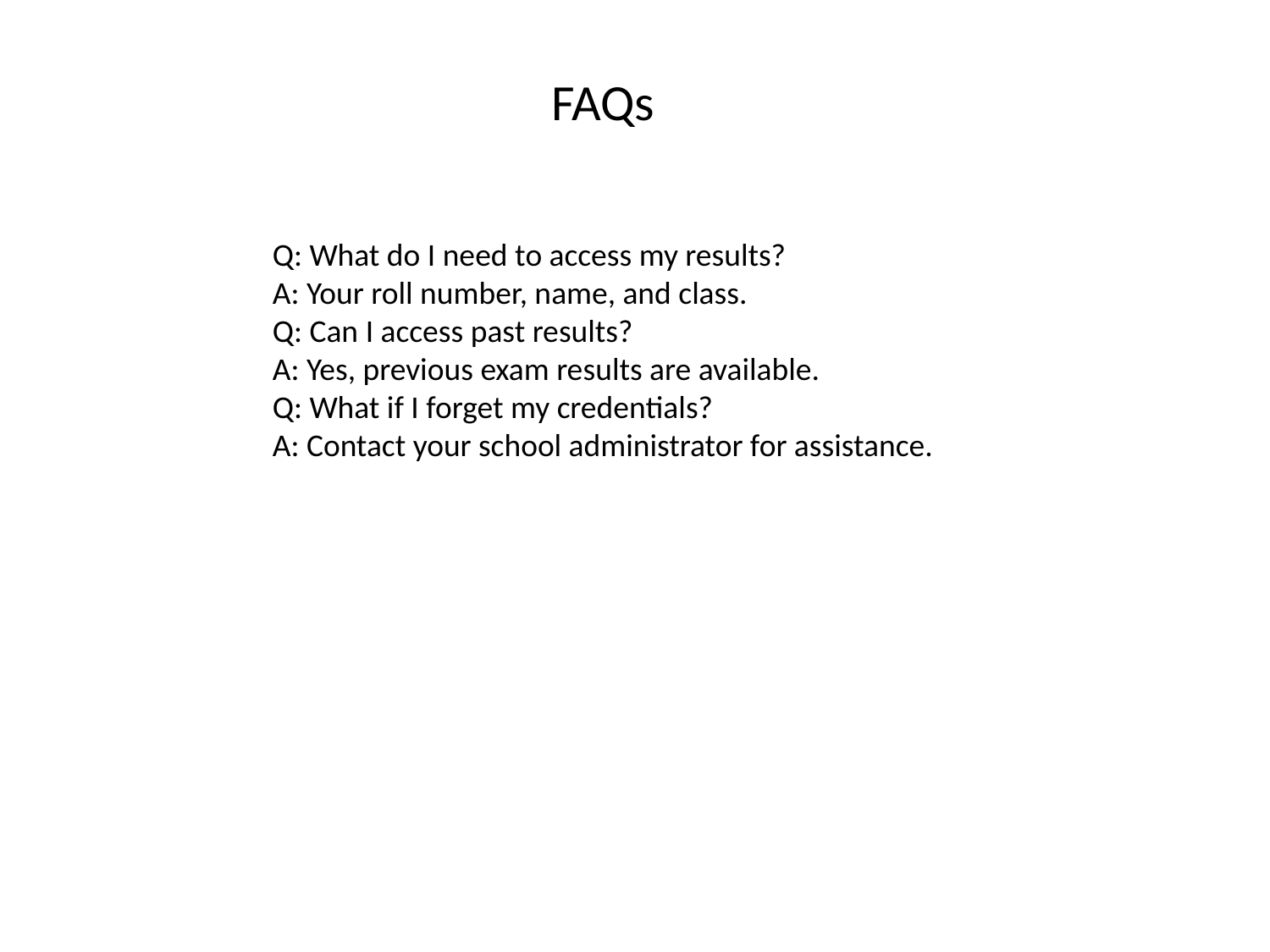

FAQs

Q: What do I need to access my results?
A: Your roll number, name, and class.
Q: Can I access past results?
A: Yes, previous exam results are available.
Q: What if I forget my credentials?
A: Contact your school administrator for assistance.